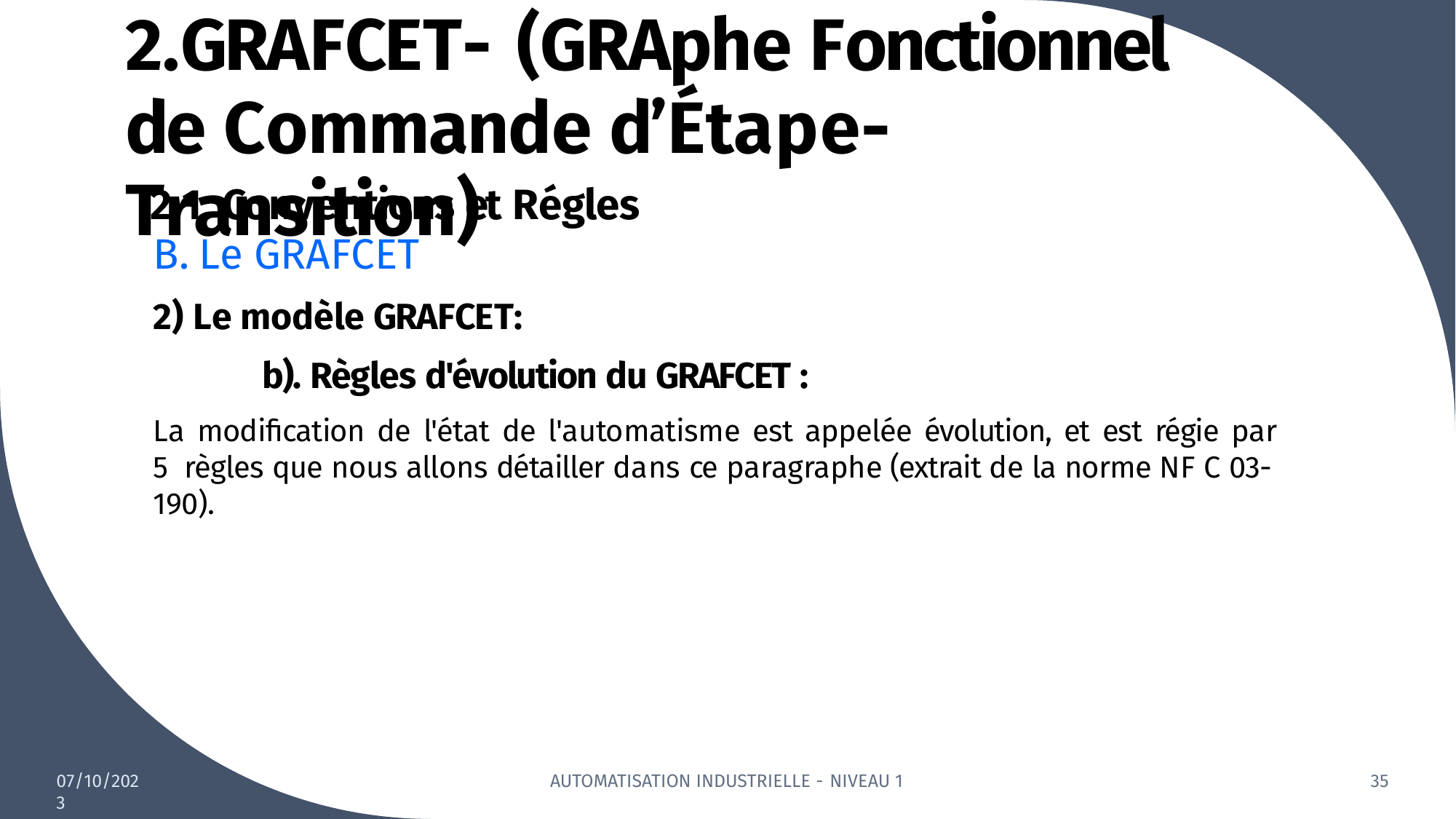

# 2.GRAFCET- (GRAphe Fonctionnel
de Commande d’Étape-Transition)
2.1. Conventions et Régles
B. Le GRAFCET
2) Le modèle GRAFCET:
b). Règles d'évolution du GRAFCET :
La modification de l'état de l'automatisme est appelée évolution, et est régie par 5  règles que nous allons détailler dans ce paragraphe (extrait de la norme NF C 03-190).
07/10/2023
AUTOMATISATION INDUSTRIELLE - NIVEAU 1
35